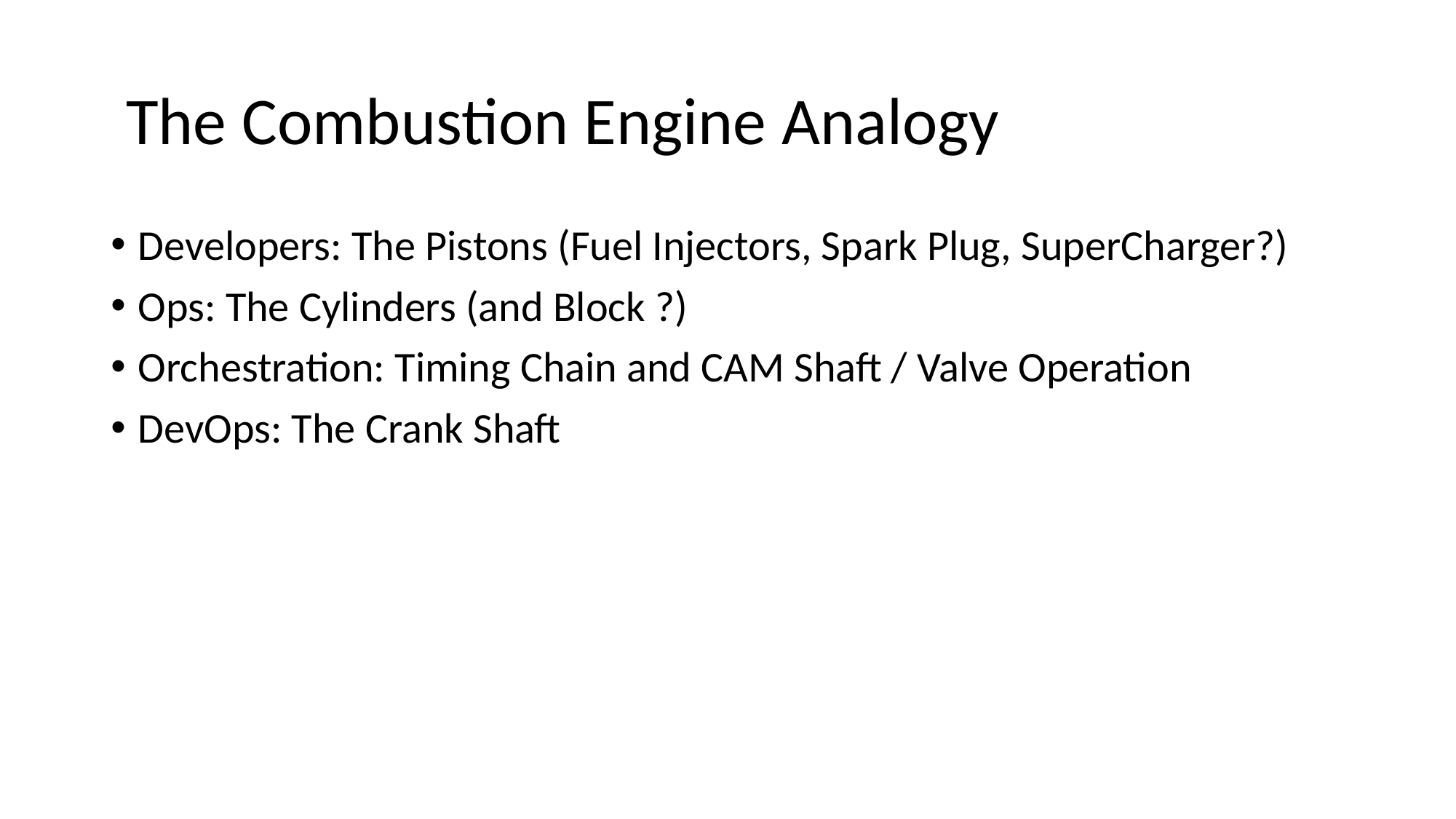

# The Combustion Engine Analogy
Developers: The Pistons (Fuel Injectors, Spark Plug, SuperCharger?)
Ops: The Cylinders (and Block ?)
Orchestration: Timing Chain and CAM Shaft / Valve Operation
DevOps: The Crank Shaft